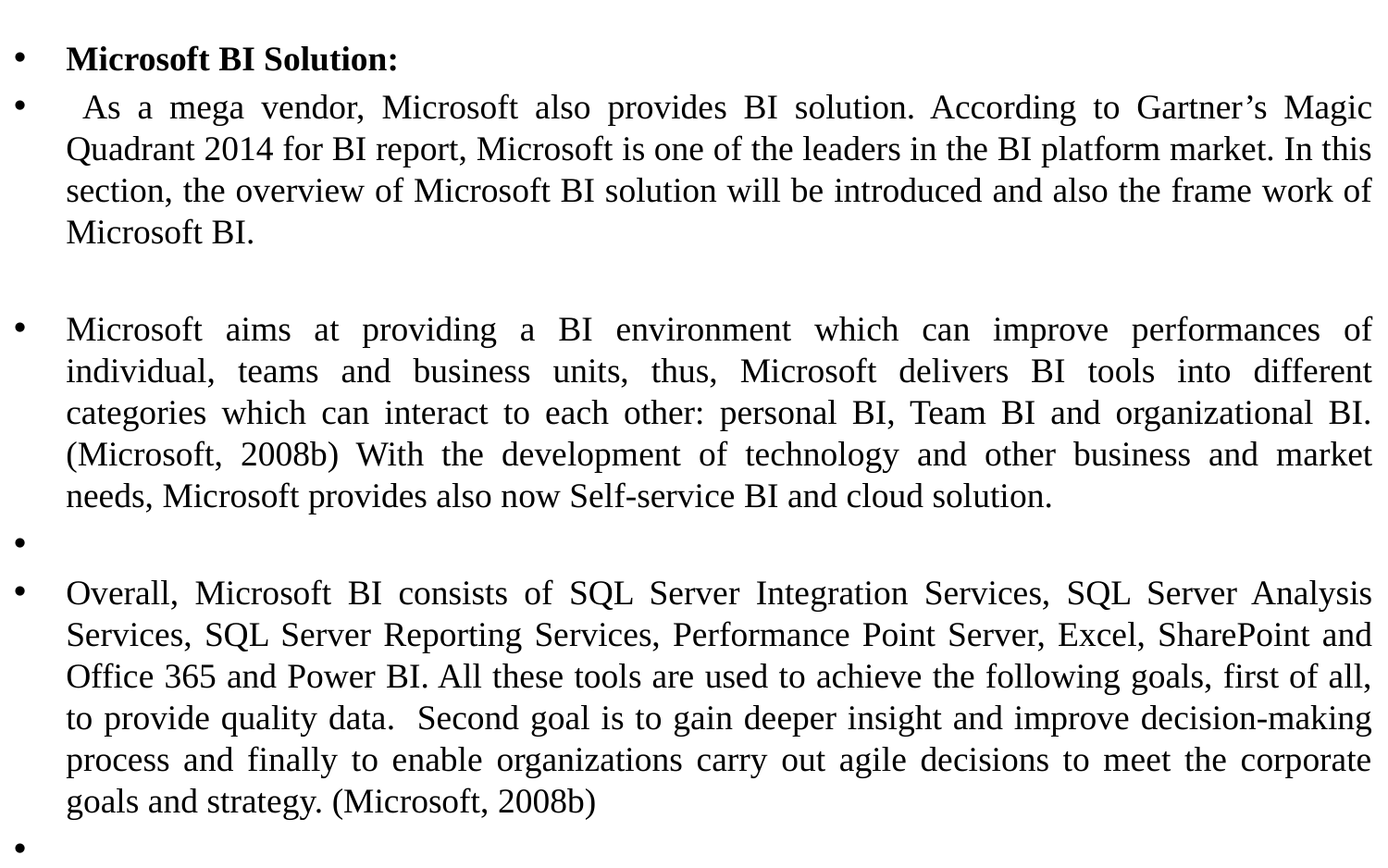

Microsoft BI Solution:
 As a mega vendor, Microsoft also provides BI solution. According to Gartner’s Magic Quadrant 2014 for BI report, Microsoft is one of the leaders in the BI platform market. In this section, the overview of Microsoft BI solution will be introduced and also the frame work of Microsoft BI.

Microsoft aims at providing a BI environment which can improve performances of individual, teams and business units, thus, Microsoft delivers BI tools into different categories which can interact to each other: personal BI, Team BI and organizational BI. (Microsoft, 2008b) With the development of technology and other business and market needs, Microsoft provides also now Self-service BI and cloud solution.

Overall, Microsoft BI consists of SQL Server Integration Services, SQL Server Analysis Services, SQL Server Reporting Services, Performance Point Server, Excel, SharePoint and Office 365 and Power BI. All these tools are used to achieve the following goals, first of all, to provide quality data.  Second goal is to gain deeper insight and improve decision-making process and finally to enable organizations carry out agile decisions to meet the corporate goals and strategy. (Microsoft, 2008b)